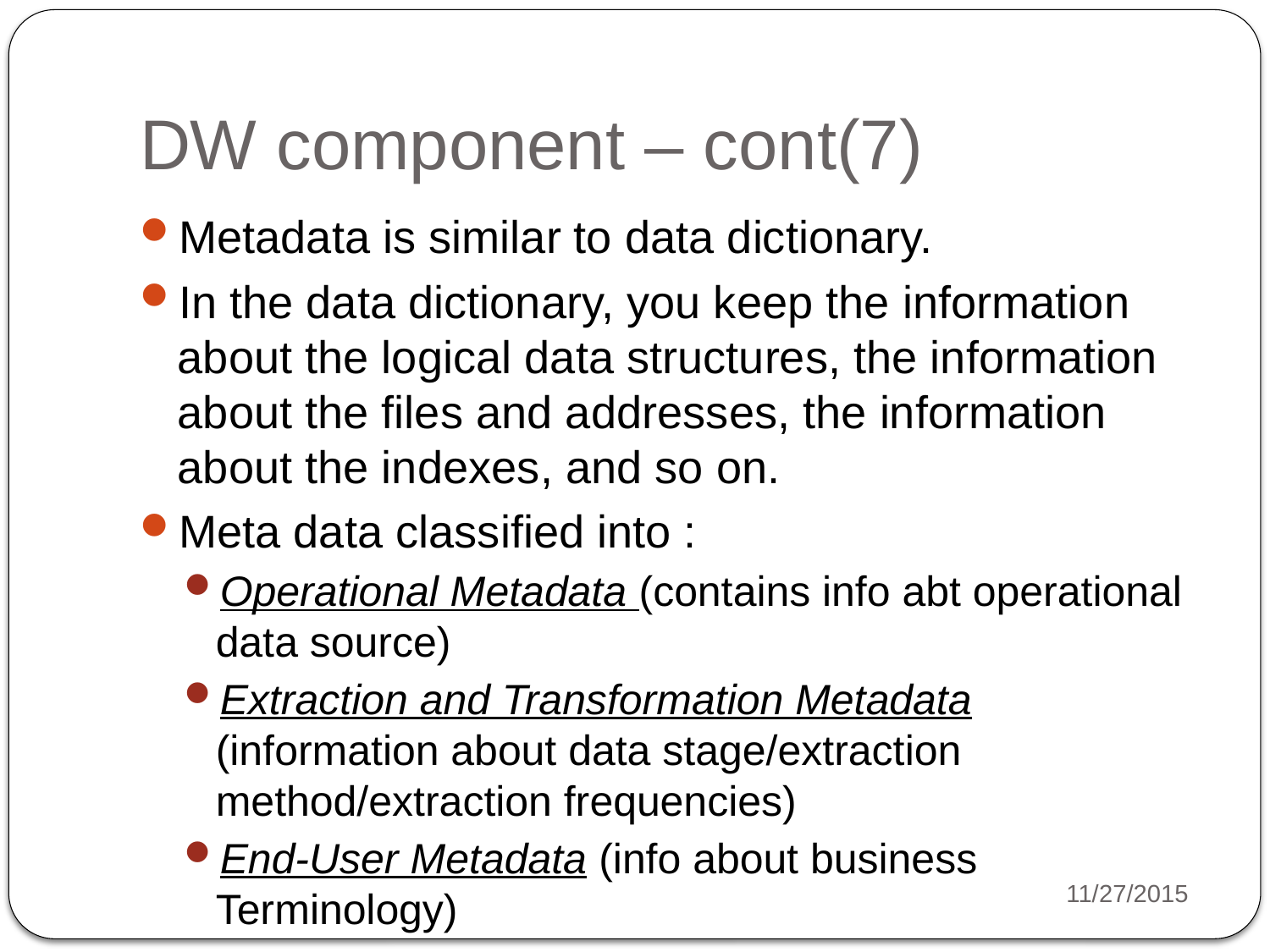

# DW component – cont(7)
Metadata is similar to data dictionary.
In the data dictionary, you keep the information about the logical data structures, the information about the files and addresses, the information about the indexes, and so on.
Meta data classified into :
Operational Metadata (contains info abt operational data source)
Extraction and Transformation Metadata (information about data stage/extraction method/extraction frequencies)
End-User Metadata (info about business Terminology)

11/27/2015